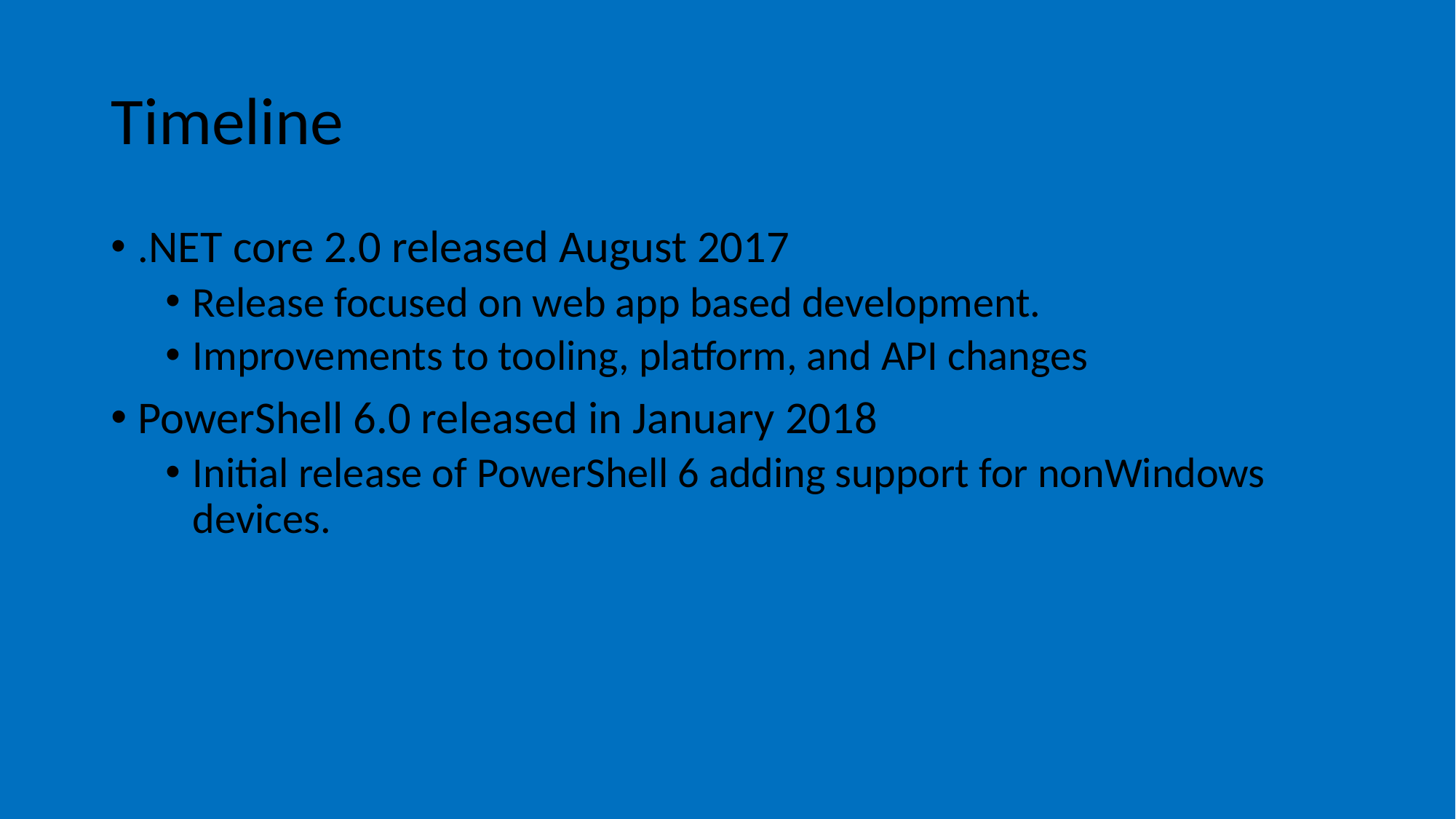

# Timeline
.NET core 2.0 released August 2017
Release focused on web app based development.
Improvements to tooling, platform, and API changes
PowerShell 6.0 released in January 2018
Initial release of PowerShell 6 adding support for nonWindows devices.